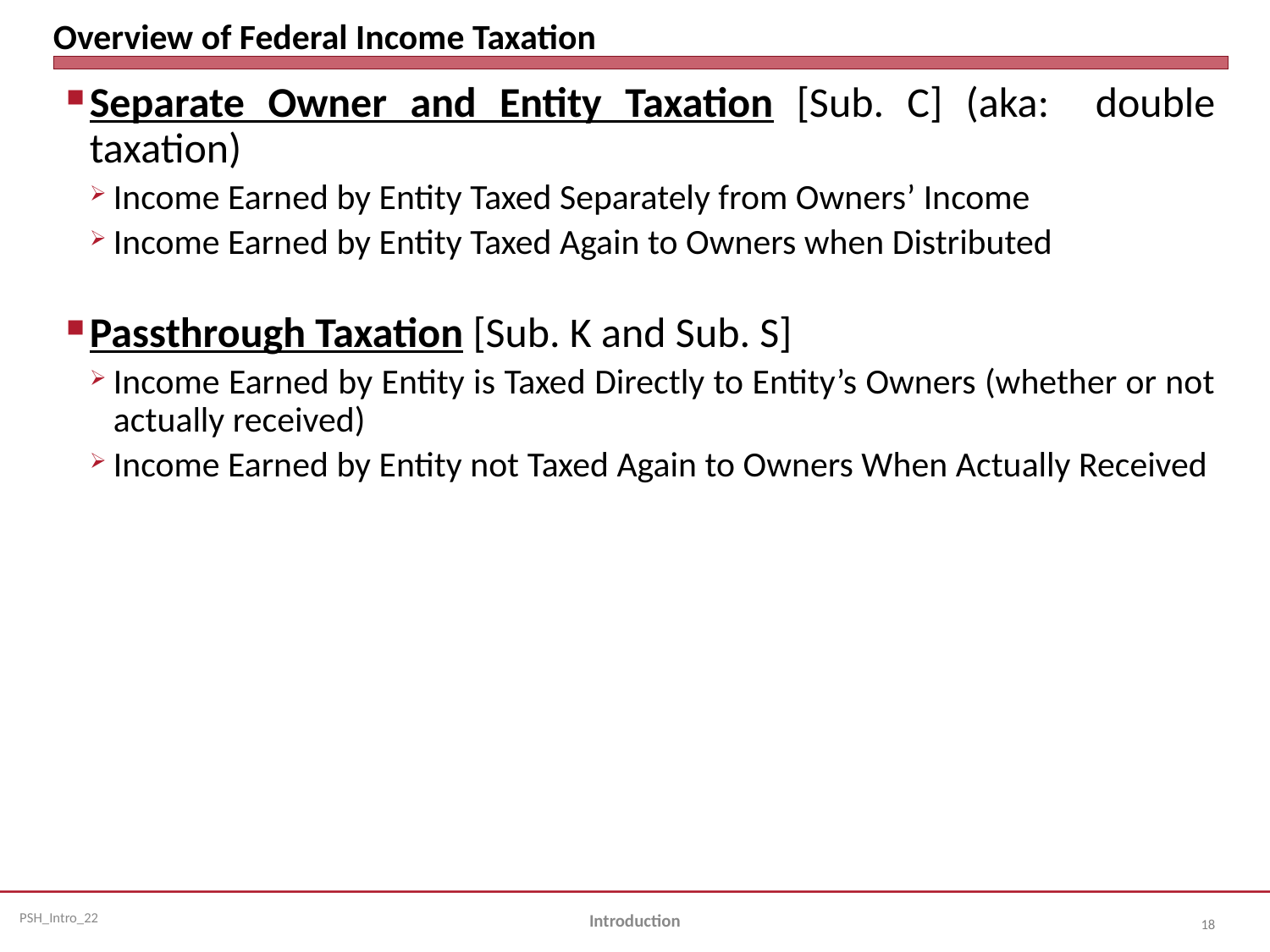

# Overview of Federal Income Taxation
Separate Owner and Entity Taxation [Sub. C] (aka:  double taxation)
Income Earned by Entity Taxed Separately from Owners’ Income
Income Earned by Entity Taxed Again to Owners when Distributed

Passthrough Taxation [Sub. K and Sub. S]
Income Earned by Entity is Taxed Directly to Entity’s Owners (whether or not actually received)
Income Earned by Entity not Taxed Again to Owners When Actually Received
Introduction
18